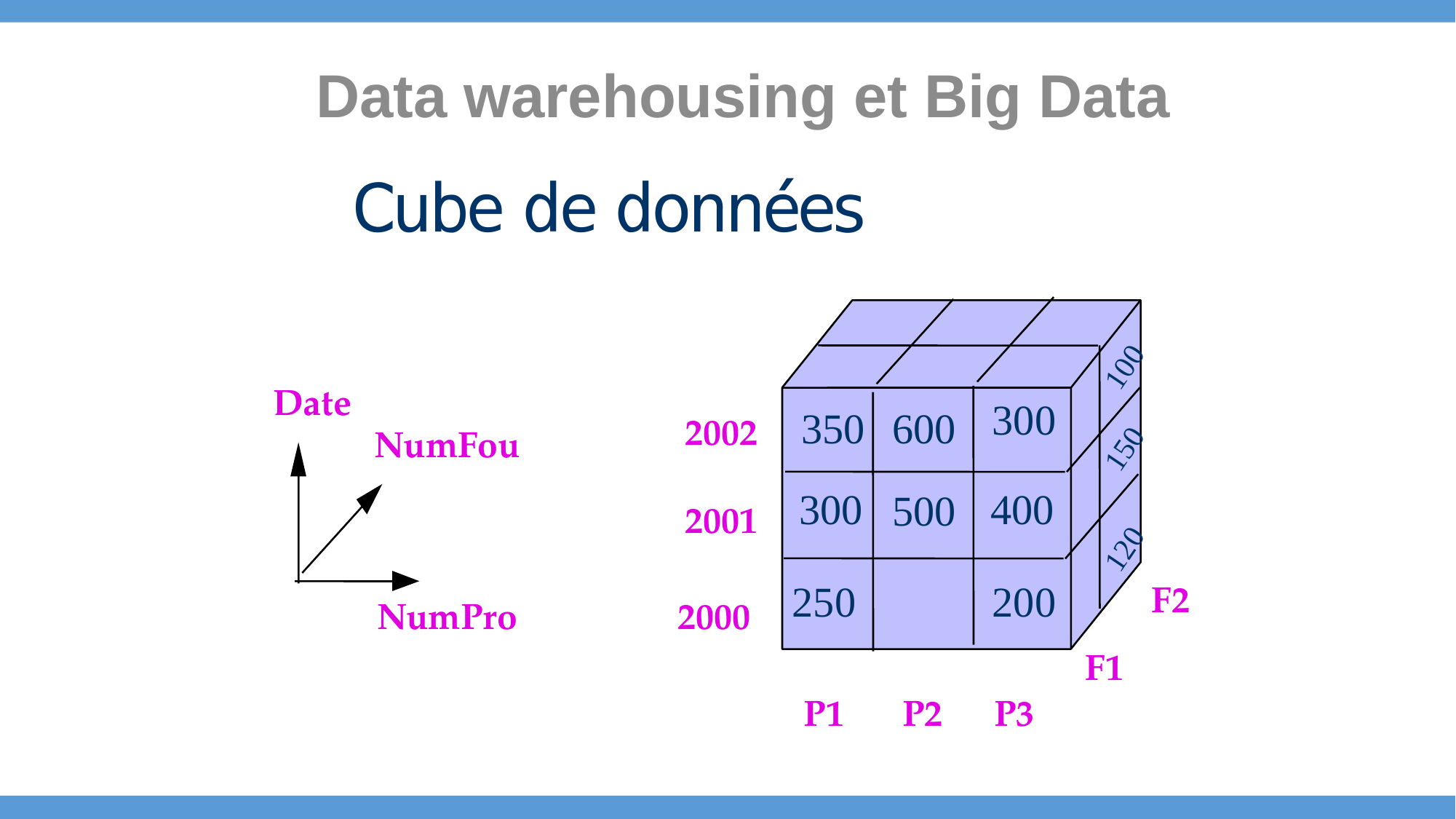

Data warehousing et Big Data
Cube de données

100

Date
NumFou

NumPro

300

350
600
2002
150

300
400
500
2001
120

250
200
F2
2000
F1
P1
P2
P3